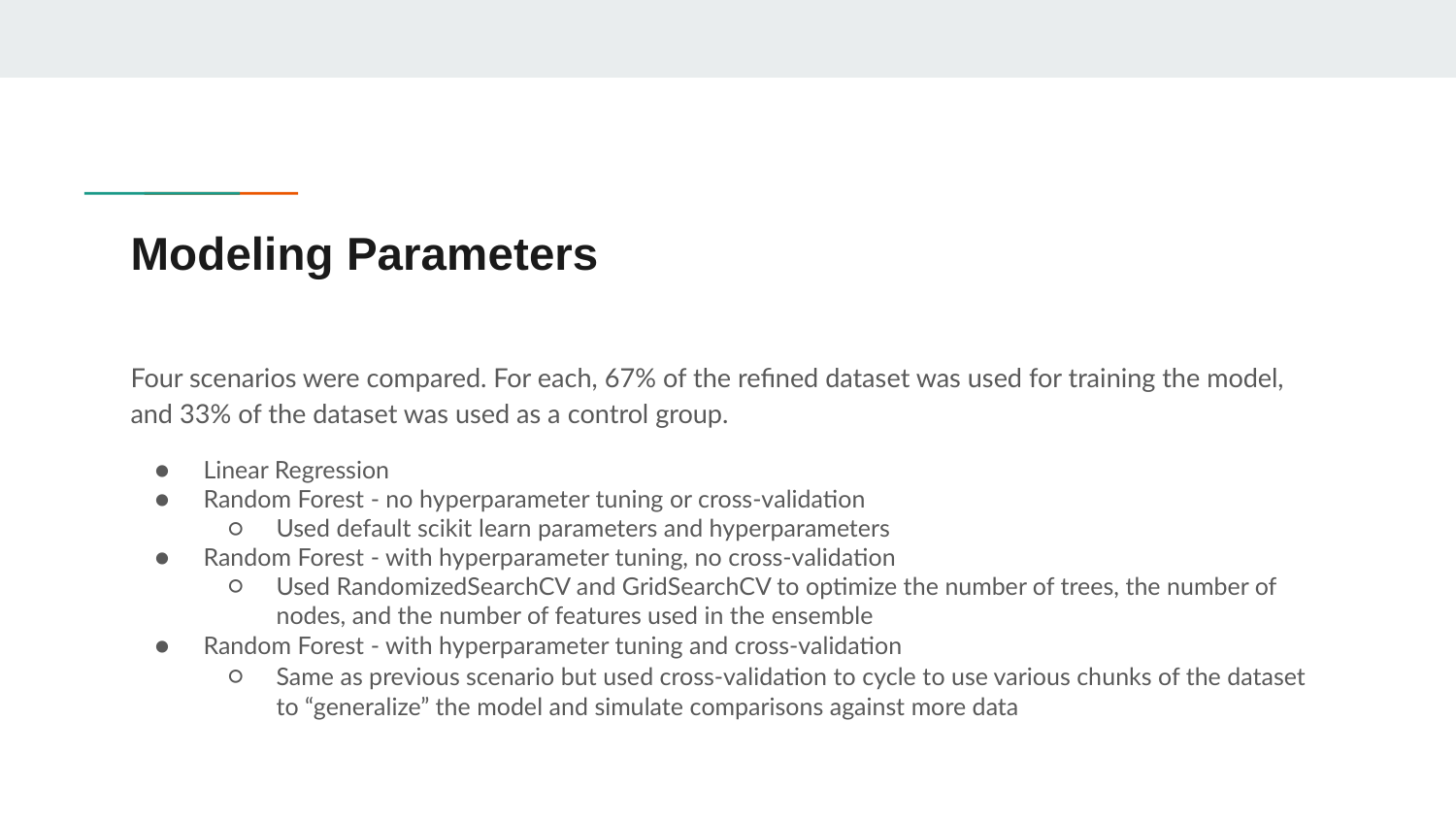

# Modeling Parameters
Four scenarios were compared. For each, 67% of the refined dataset was used for training the model, and 33% of the dataset was used as a control group.
Linear Regression
Random Forest - no hyperparameter tuning or cross-validation
Used default scikit learn parameters and hyperparameters
Random Forest - with hyperparameter tuning, no cross-validation
Used RandomizedSearchCV and GridSearchCV to optimize the number of trees, the number of nodes, and the number of features used in the ensemble
Random Forest - with hyperparameter tuning and cross-validation
Same as previous scenario but used cross-validation to cycle to use various chunks of the dataset to “generalize” the model and simulate comparisons against more data